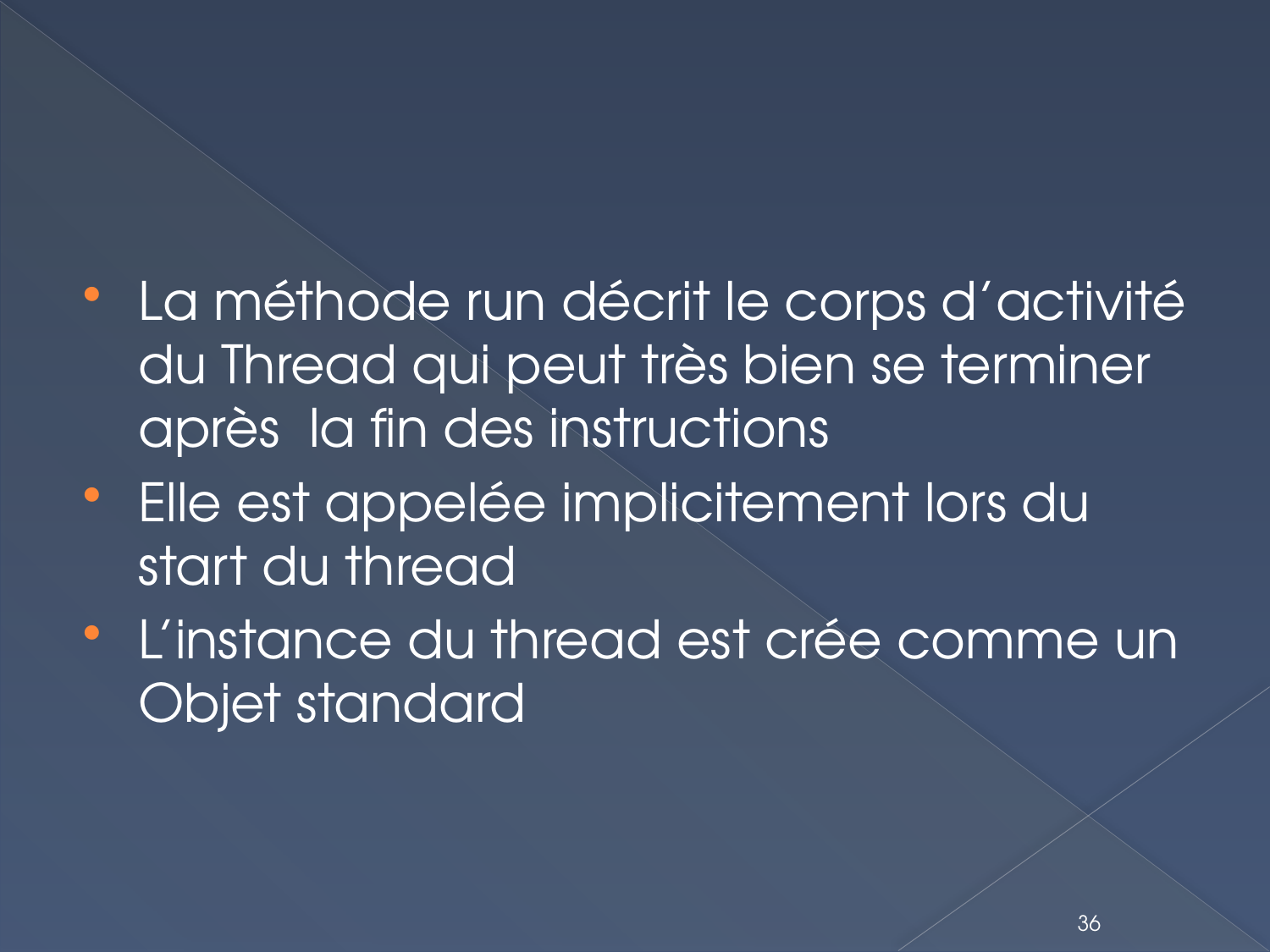

#
La méthode run décrit le corps d’activité du Thread qui peut très bien se terminer après  la fin des instructions
Elle est appelée implicitement lors du start du thread
L’instance du thread est crée comme un Objet standard
36